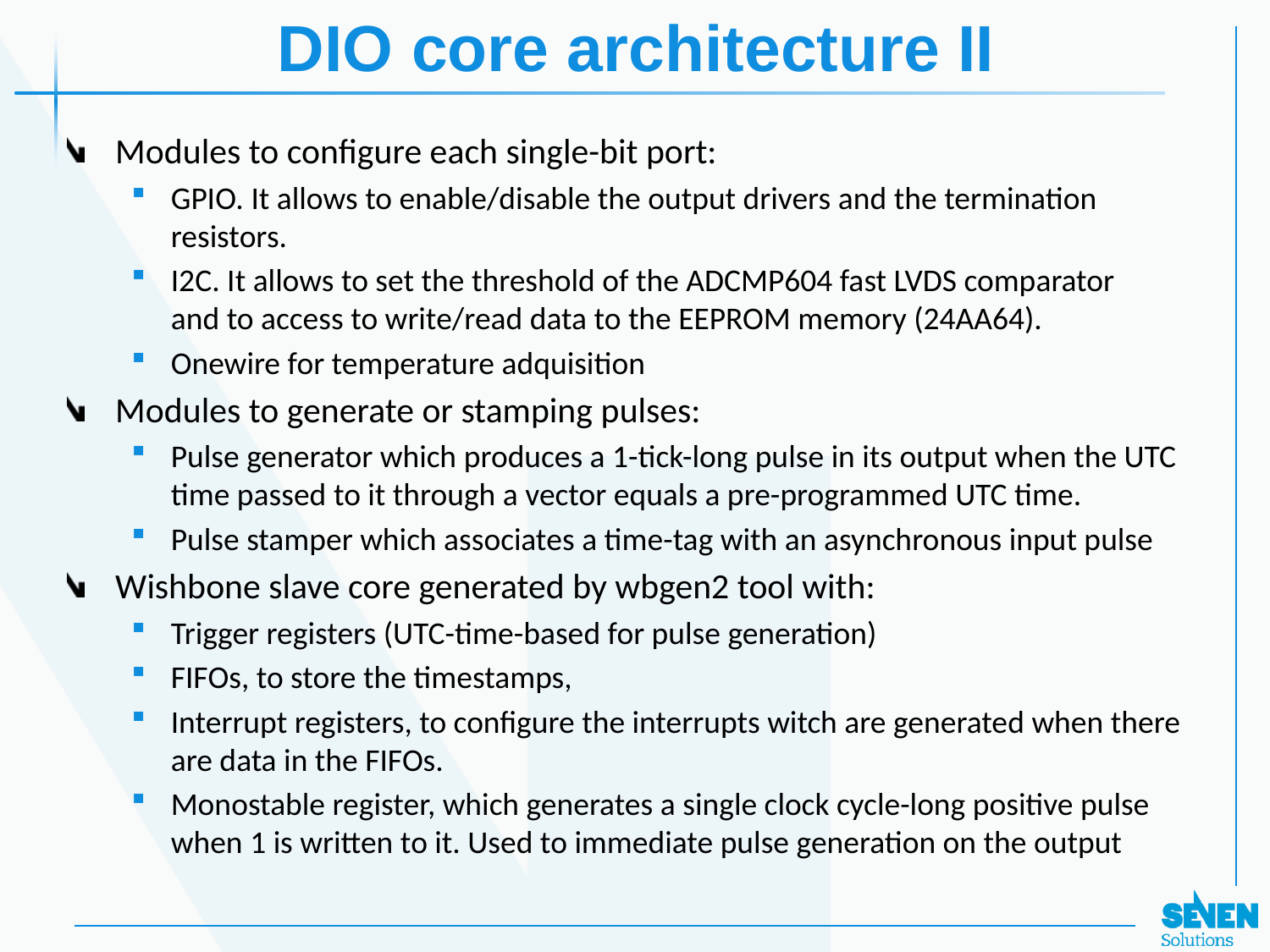

# DIO core architecture II
Modules to configure each single-bit port:
GPIO. It allows to enable/disable the output drivers and the termination resistors.
I2C. It allows to set the threshold of the ADCMP604 fast LVDS comparator 	and to access to write/read data to the EEPROM memory (24AA64).
Onewire for temperature adquisition
Modules to generate or stamping pulses:
Pulse generator which produces a 1-tick-long pulse in its output when the UTC time passed to it through a vector equals a pre-programmed UTC time.
Pulse stamper which associates a time-tag with an asynchronous input pulse
Wishbone slave core generated by wbgen2 tool with:
Trigger registers (UTC-time-based for pulse generation)
FIFOs, to store the timestamps,
Interrupt registers, to configure the interrupts witch are generated when there are data in the FIFOs.
Monostable register, which generates a single clock cycle-long positive pulse when 1 is written to it. Used to immediate pulse generation on the output